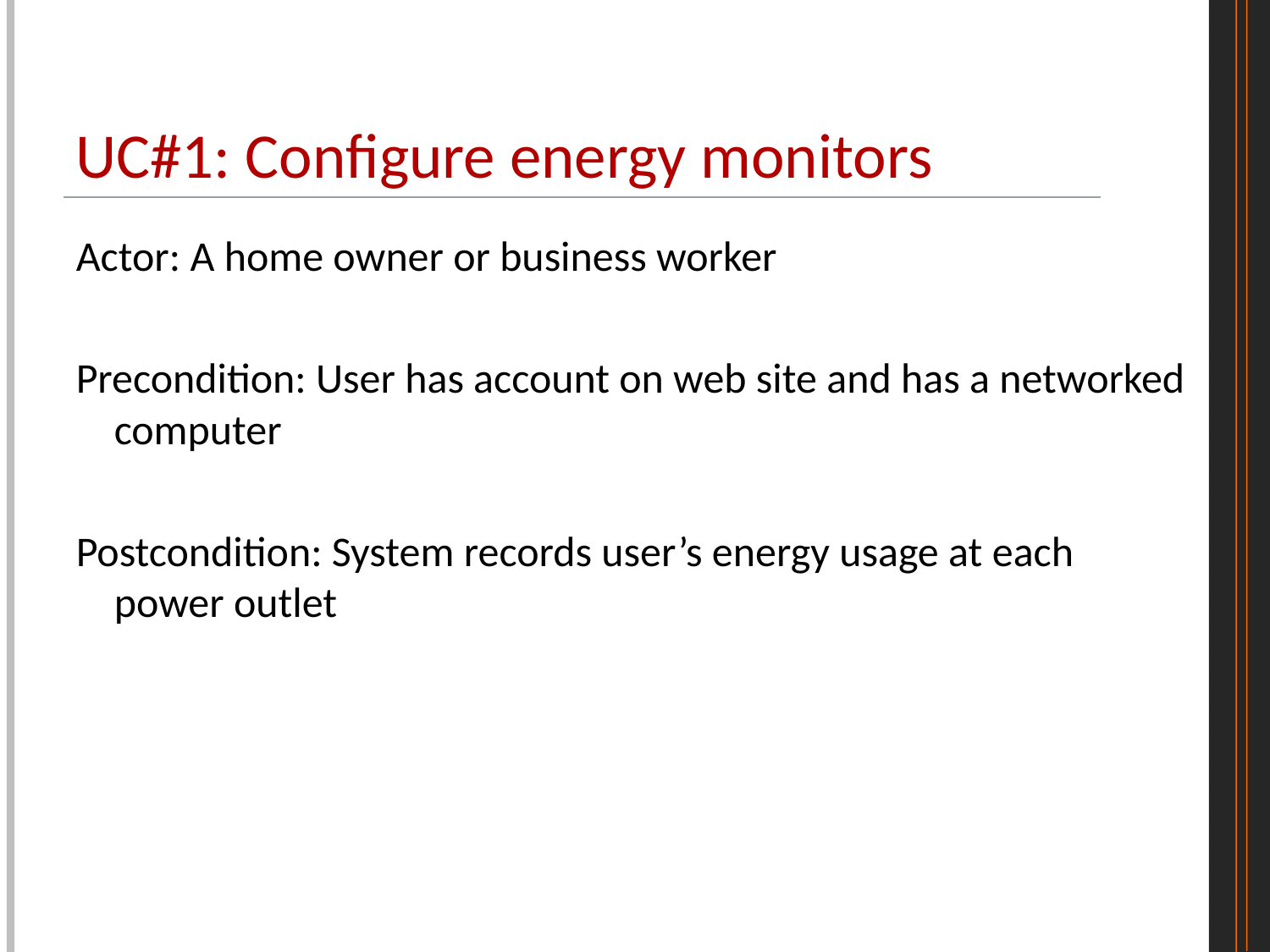

# UC#1: Configure energy monitors
Actor: A home owner or business worker

Precondition: User has account on web site and has a networked computer

Postcondition: System records user’s energy usage at each power outlet